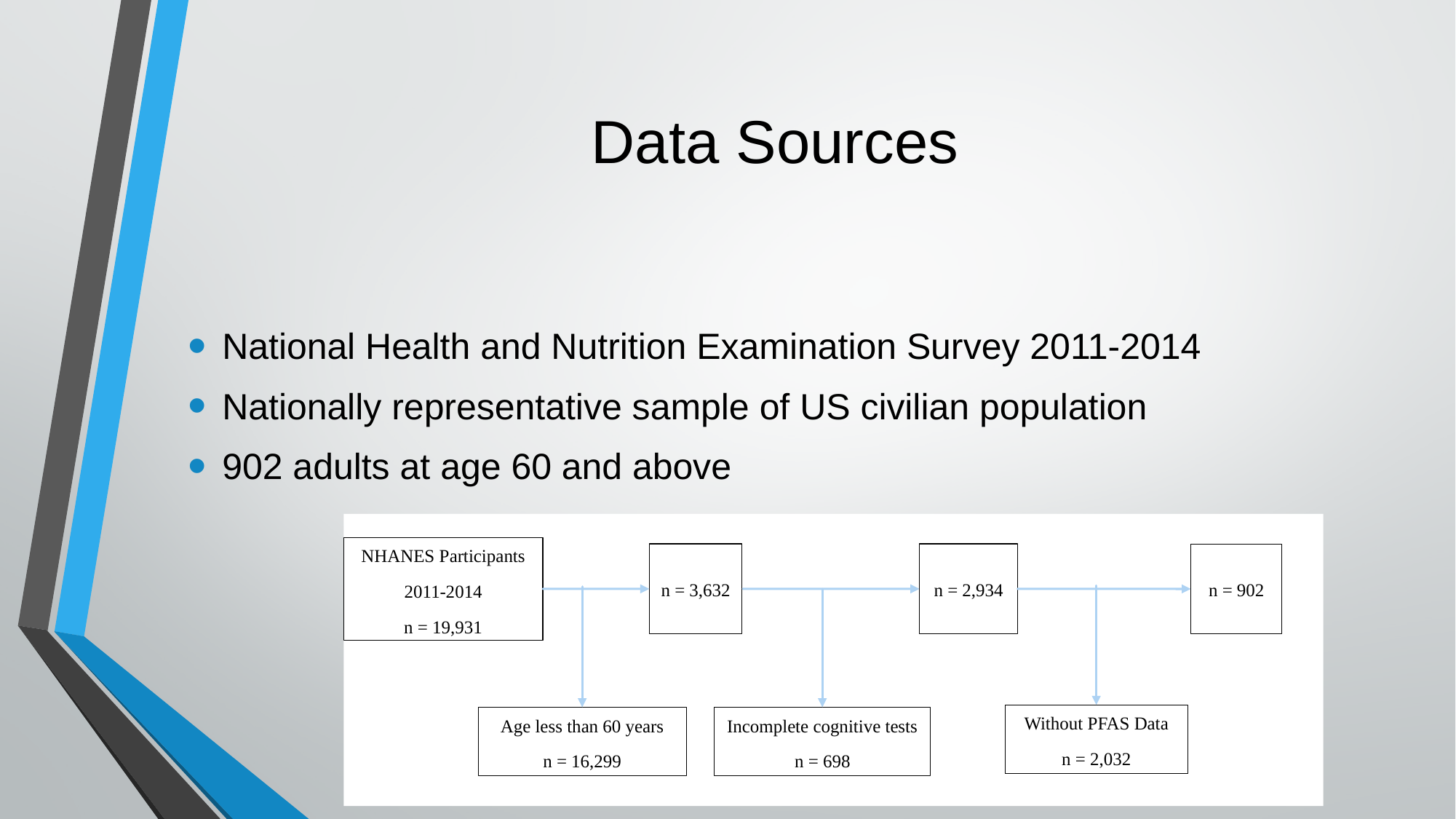

# Data Sources
National Health and Nutrition Examination Survey 2011-2014
Nationally representative sample of US civilian population
902 adults at age 60 and above

NHANES Participants
2011-2014
n = 19,931
n = 3,632
n = 2,934
n = 902
Without PFAS Data
n = 2,032
Incomplete cognitive tests
n = 698
Age less than 60 years
n = 16,299